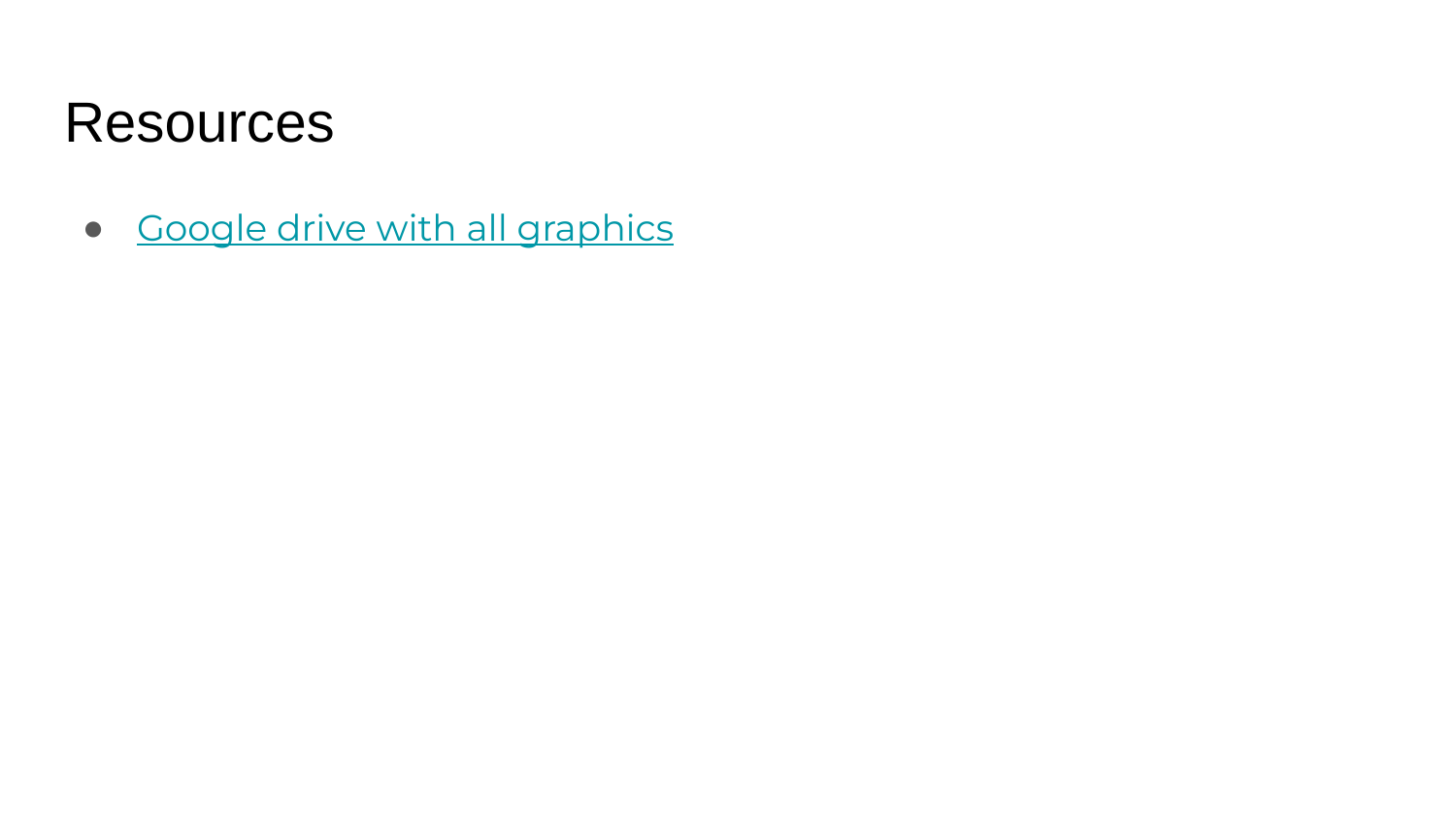

# Resources
Google drive with all graphics